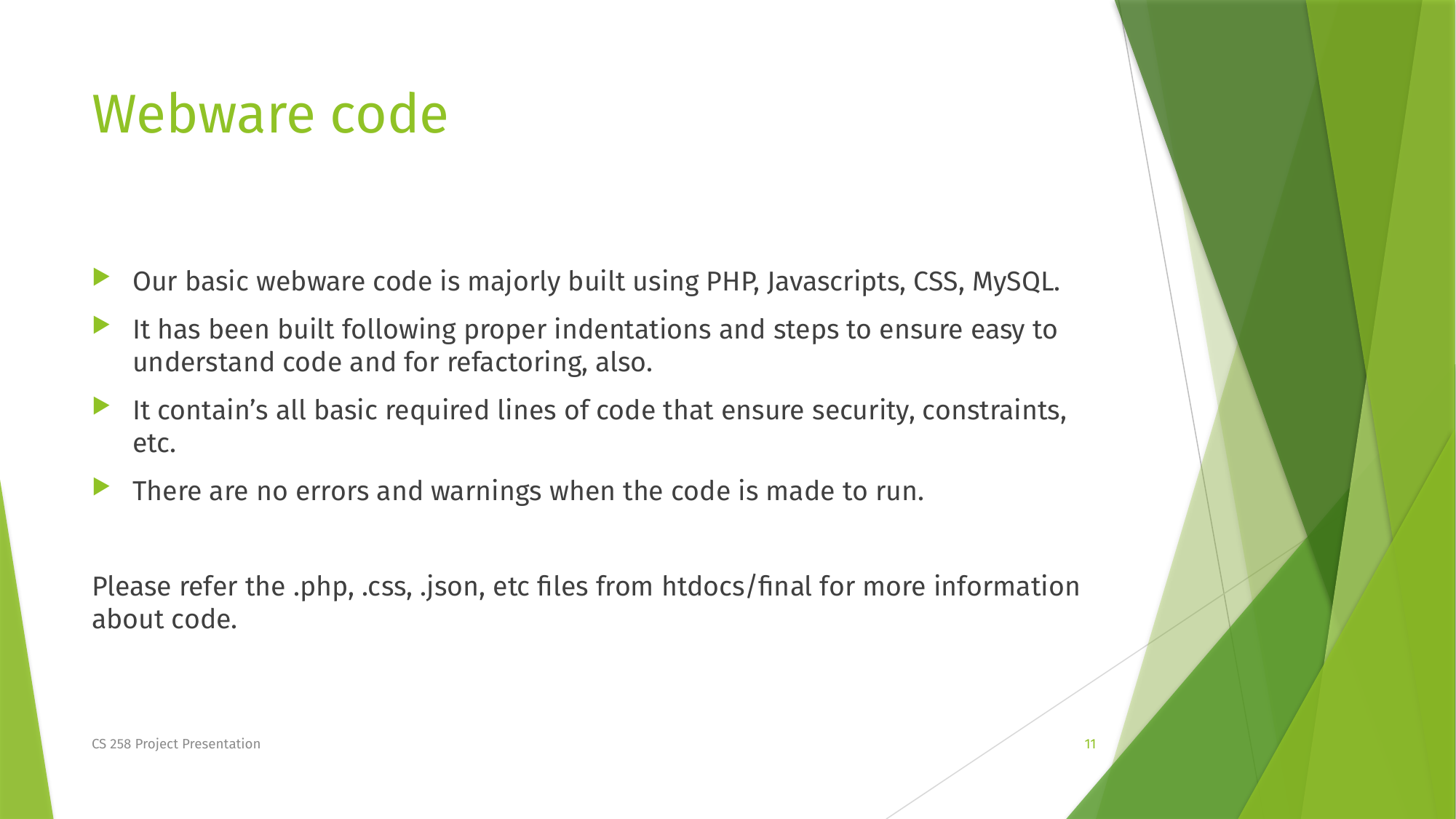

# Webware code
Our basic webware code is majorly built using PHP, Javascripts, CSS, MySQL.
It has been built following proper indentations and steps to ensure easy to understand code and for refactoring, also.
It contain’s all basic required lines of code that ensure security, constraints, etc.
There are no errors and warnings when the code is made to run.

Please refer the .php, .css, .json, etc files from htdocs/final for more information about code.
CS 258 Project Presentation
11